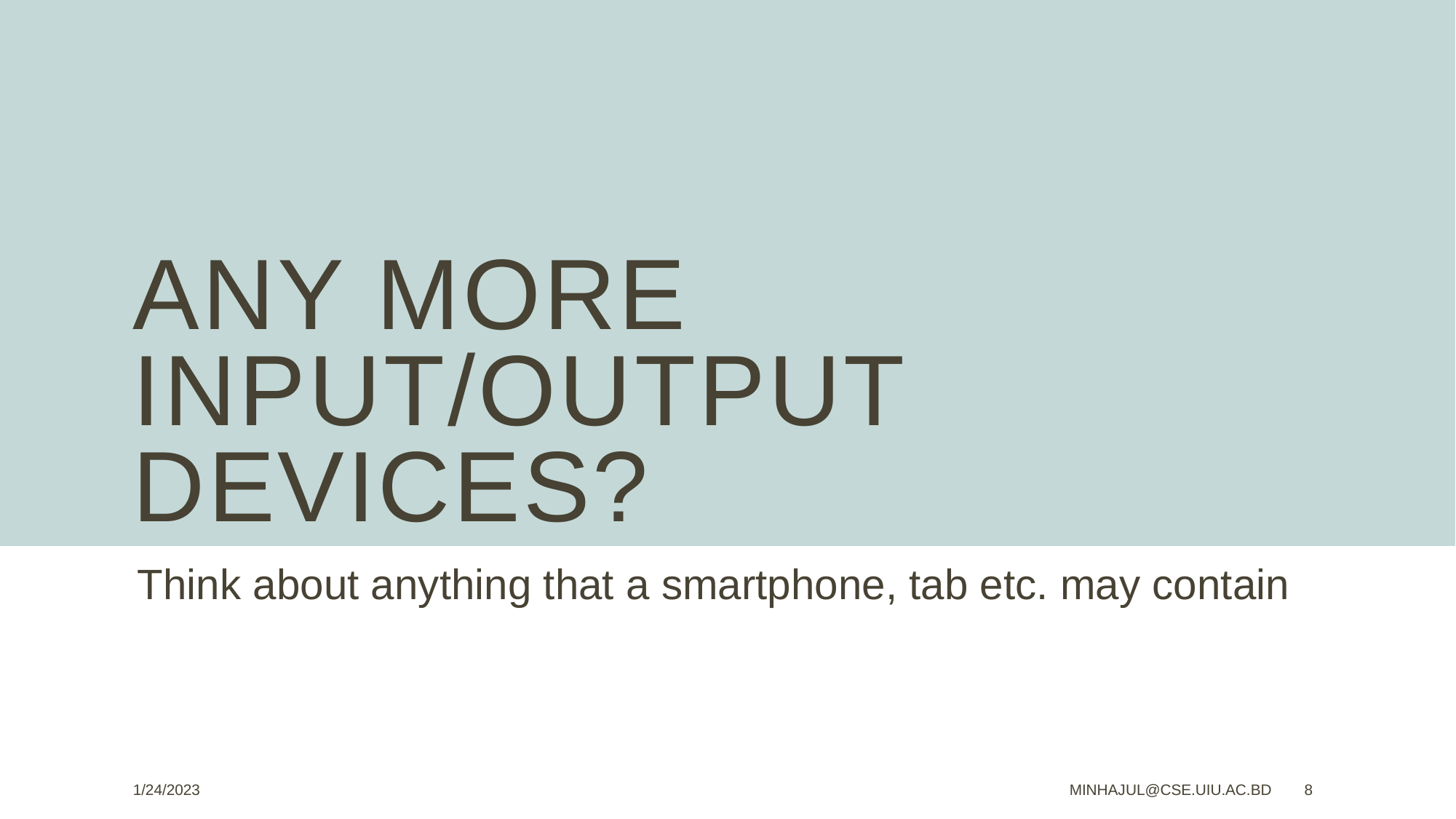

# Any more input/output devices?
Think about anything that a smartphone, tab etc. may contain
1/24/2023
minhajul@cse.uiu.ac.bd
8